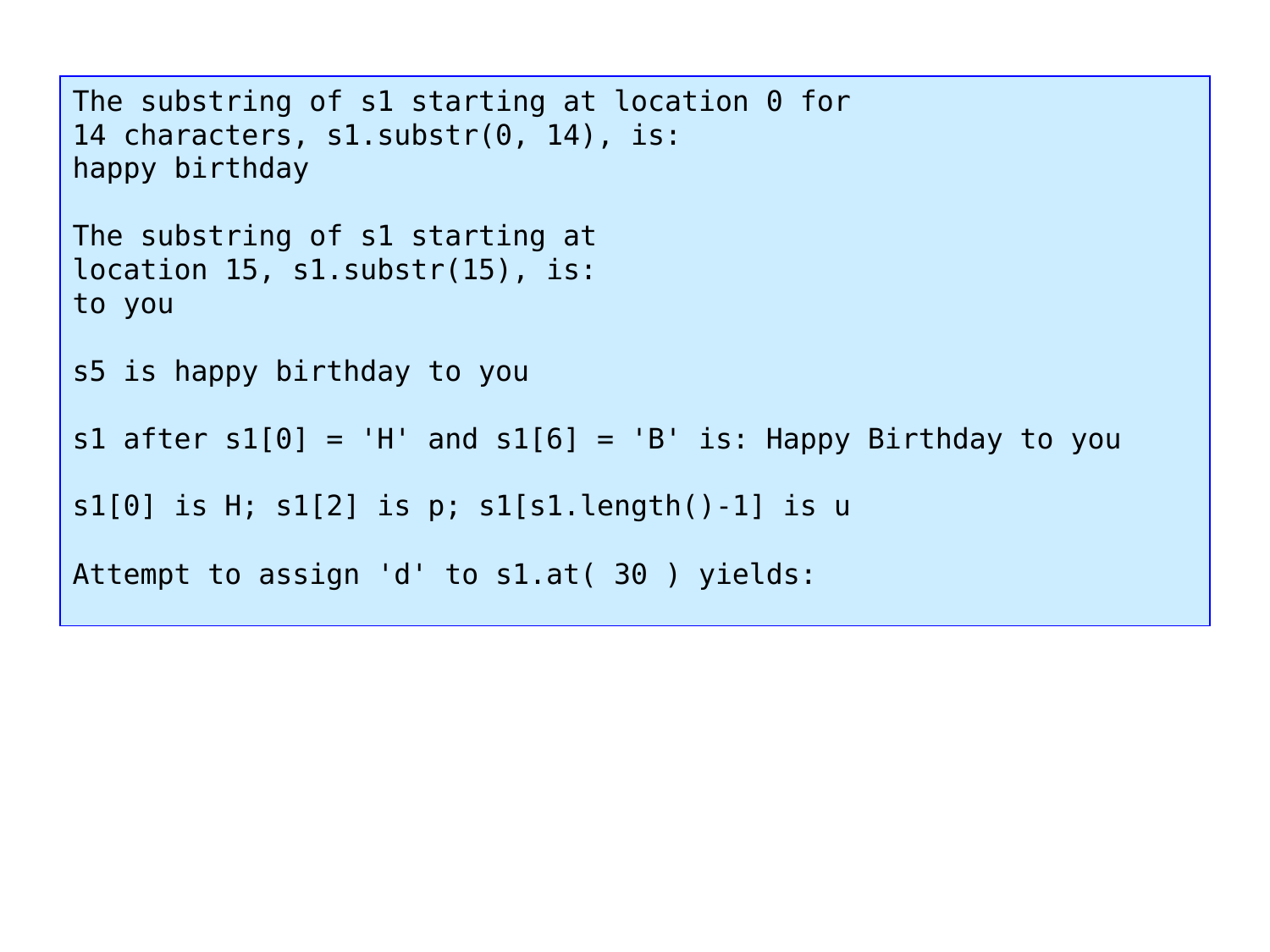

The substring of s1 starting at location 0 for
14 characters, s1.substr(0, 14), is:
happy birthday

The substring of s1 starting at
location 15, s1.substr(15), is:
to you

s5 is happy birthday to you

s1 after s1[0] = 'H' and s1[6] = 'B' is: Happy Birthday to you

s1[0] is H; s1[2] is p; s1[s1.length()-1] is u

Attempt to assign 'd' to s1.at( 30 ) yields: